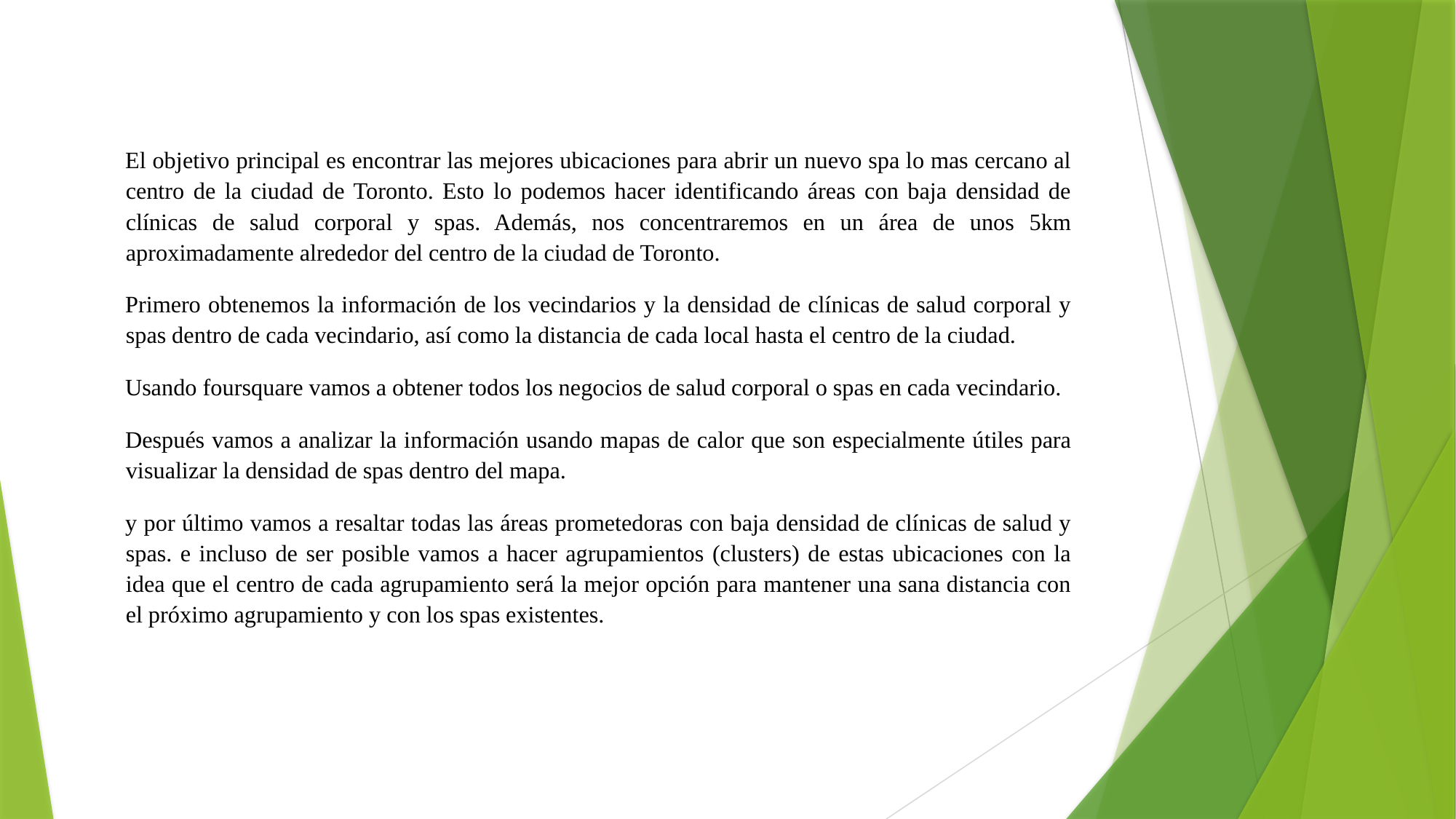

El objetivo principal es encontrar las mejores ubicaciones para abrir un nuevo spa lo mas cercano al centro de la ciudad de Toronto. Esto lo podemos hacer identificando áreas con baja densidad de clínicas de salud corporal y spas. Además, nos concentraremos en un área de unos 5km aproximadamente alrededor del centro de la ciudad de Toronto.
Primero obtenemos la información de los vecindarios y la densidad de clínicas de salud corporal y spas dentro de cada vecindario, así como la distancia de cada local hasta el centro de la ciudad.
Usando foursquare vamos a obtener todos los negocios de salud corporal o spas en cada vecindario.
Después vamos a analizar la información usando mapas de calor que son especialmente útiles para visualizar la densidad de spas dentro del mapa.
y por último vamos a resaltar todas las áreas prometedoras con baja densidad de clínicas de salud y spas. e incluso de ser posible vamos a hacer agrupamientos (clusters) de estas ubicaciones con la idea que el centro de cada agrupamiento será la mejor opción para mantener una sana distancia con el próximo agrupamiento y con los spas existentes.